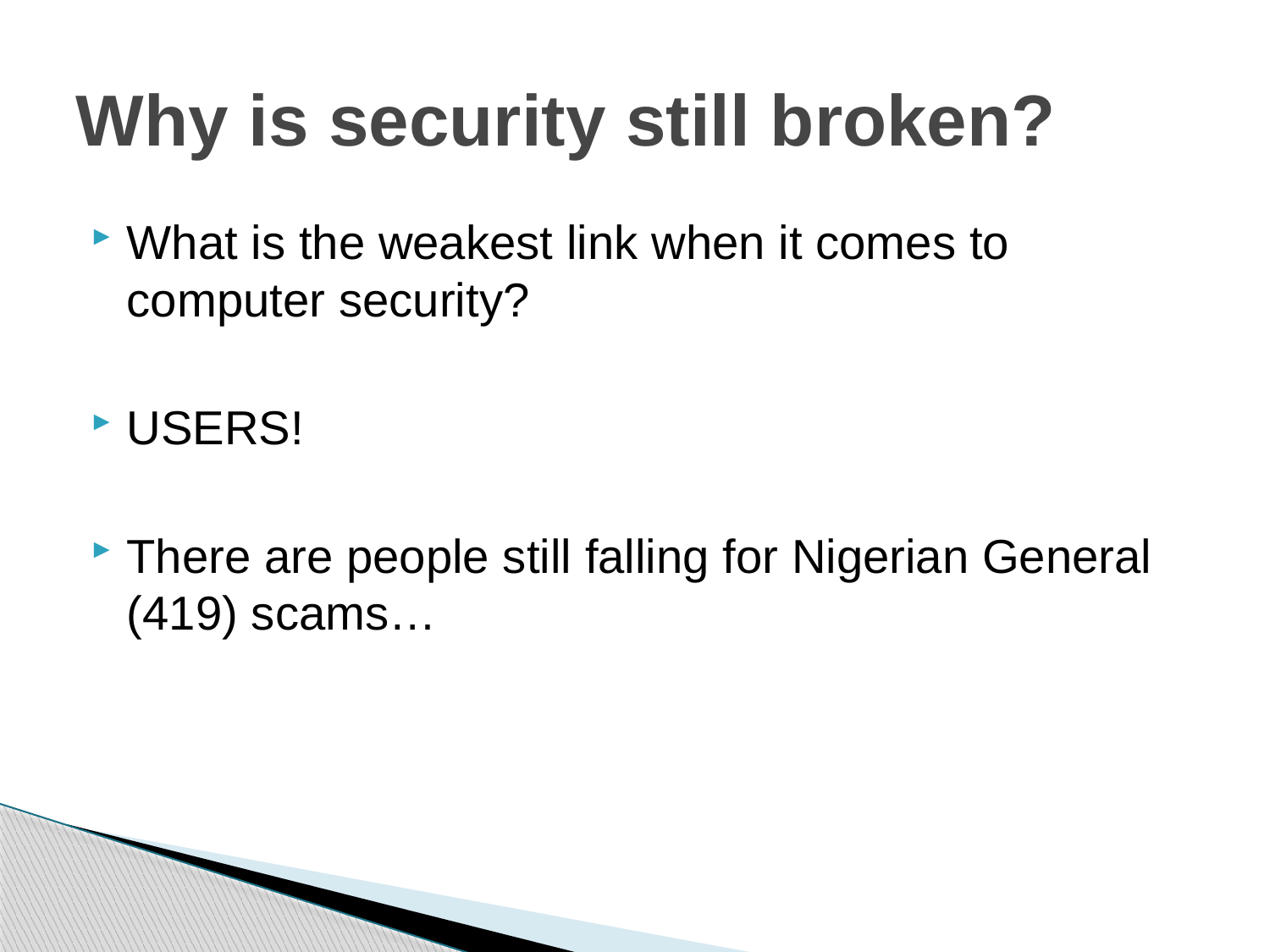

# Why is security still broken?
What is the weakest link when it comes to computer security?

USERS!

There are people still falling for Nigerian General (419) scams…